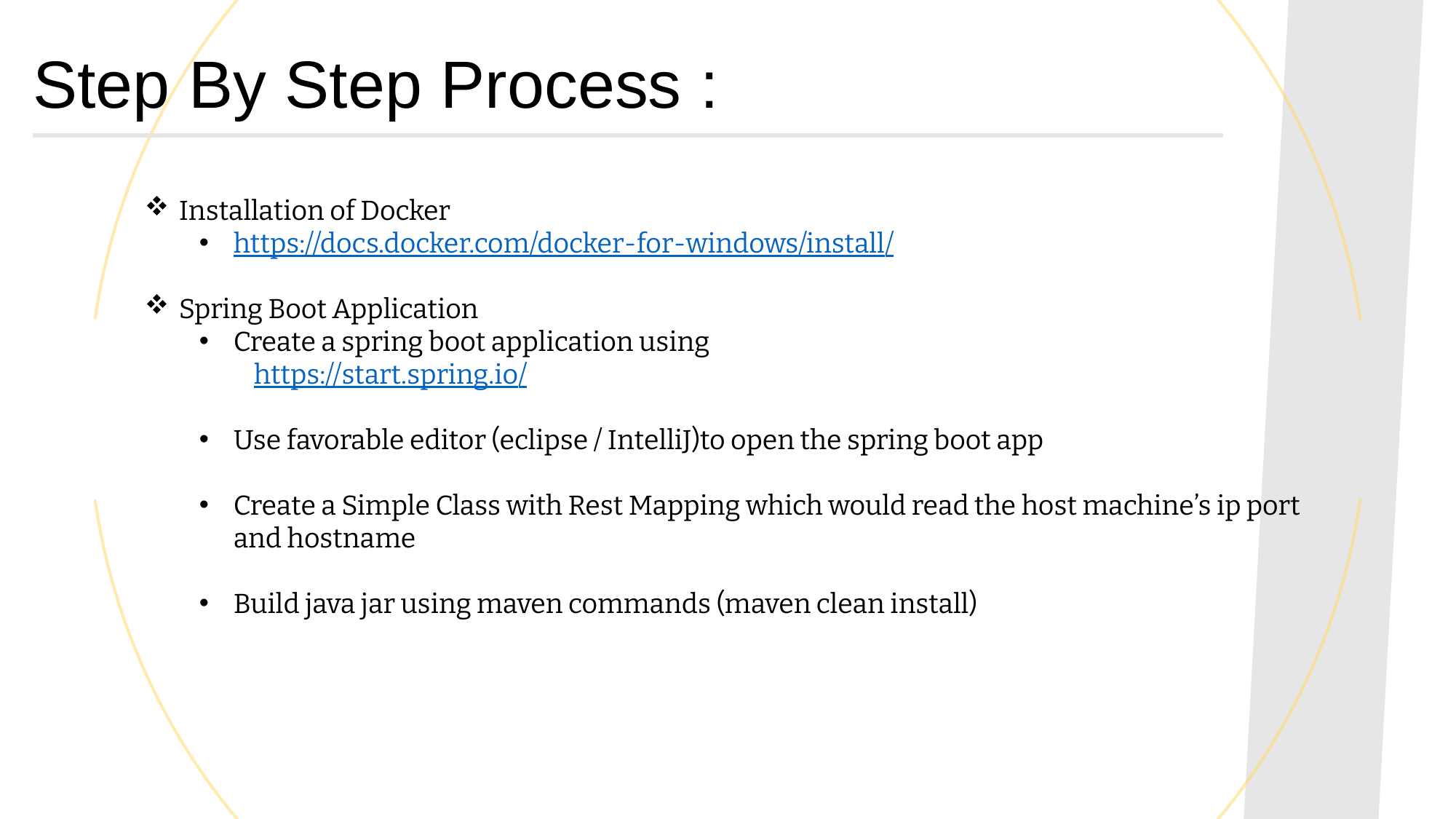

Step By Step Process :
Installation of Docker
https://docs.docker.com/docker-for-windows/install/

Spring Boot Application
Create a spring boot application using
https://start.spring.io/

Use favorable editor (eclipse / IntelliJ)to open the spring boot app

Create a Simple Class with Rest Mapping which would read the host machine’s ip port and hostname

Build java jar using maven commands (maven clean install)

7